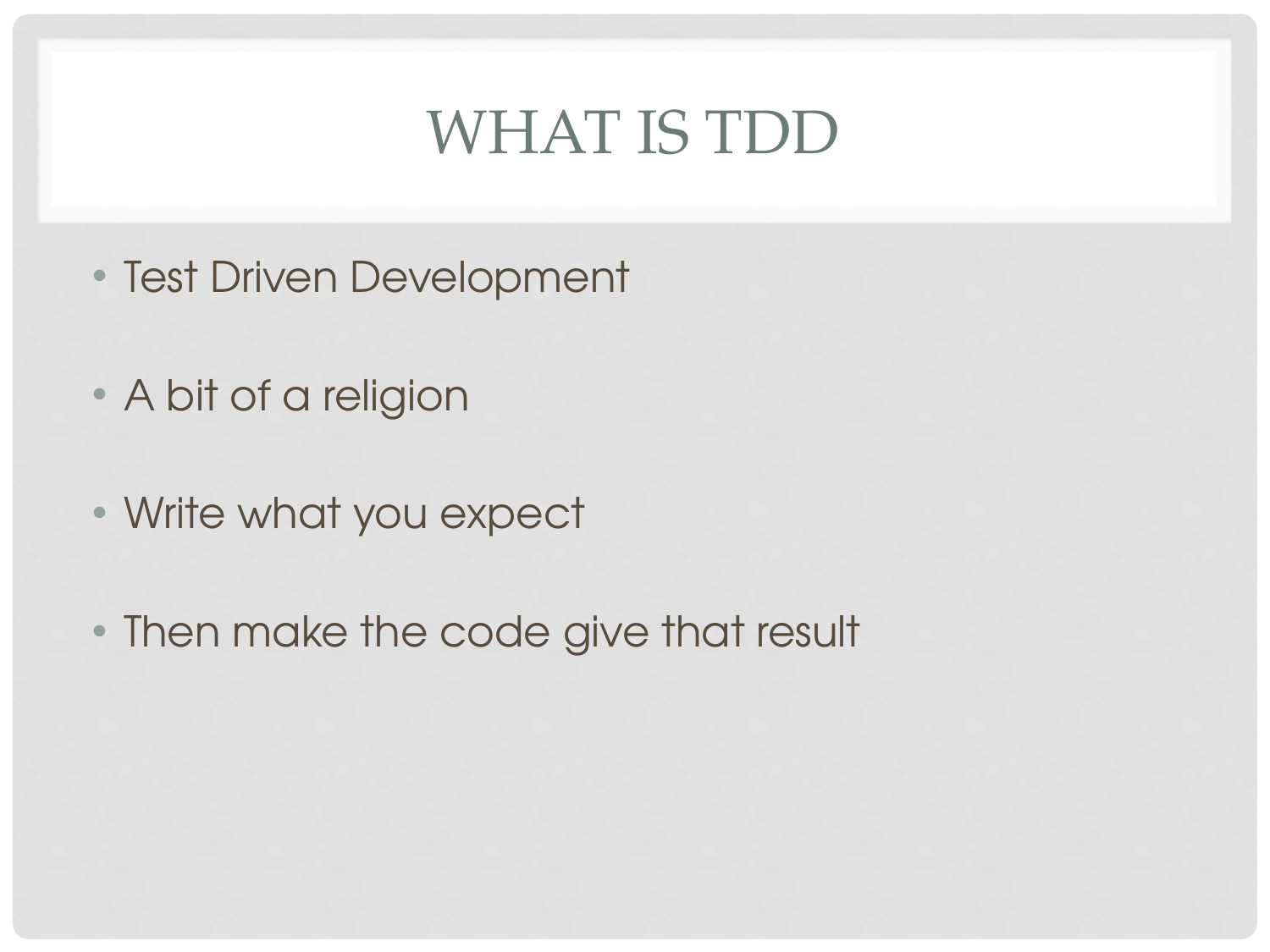

# WHAT IS tdd
Test Driven Development

A bit of a religion

Write what you expect

Then make the code give that result